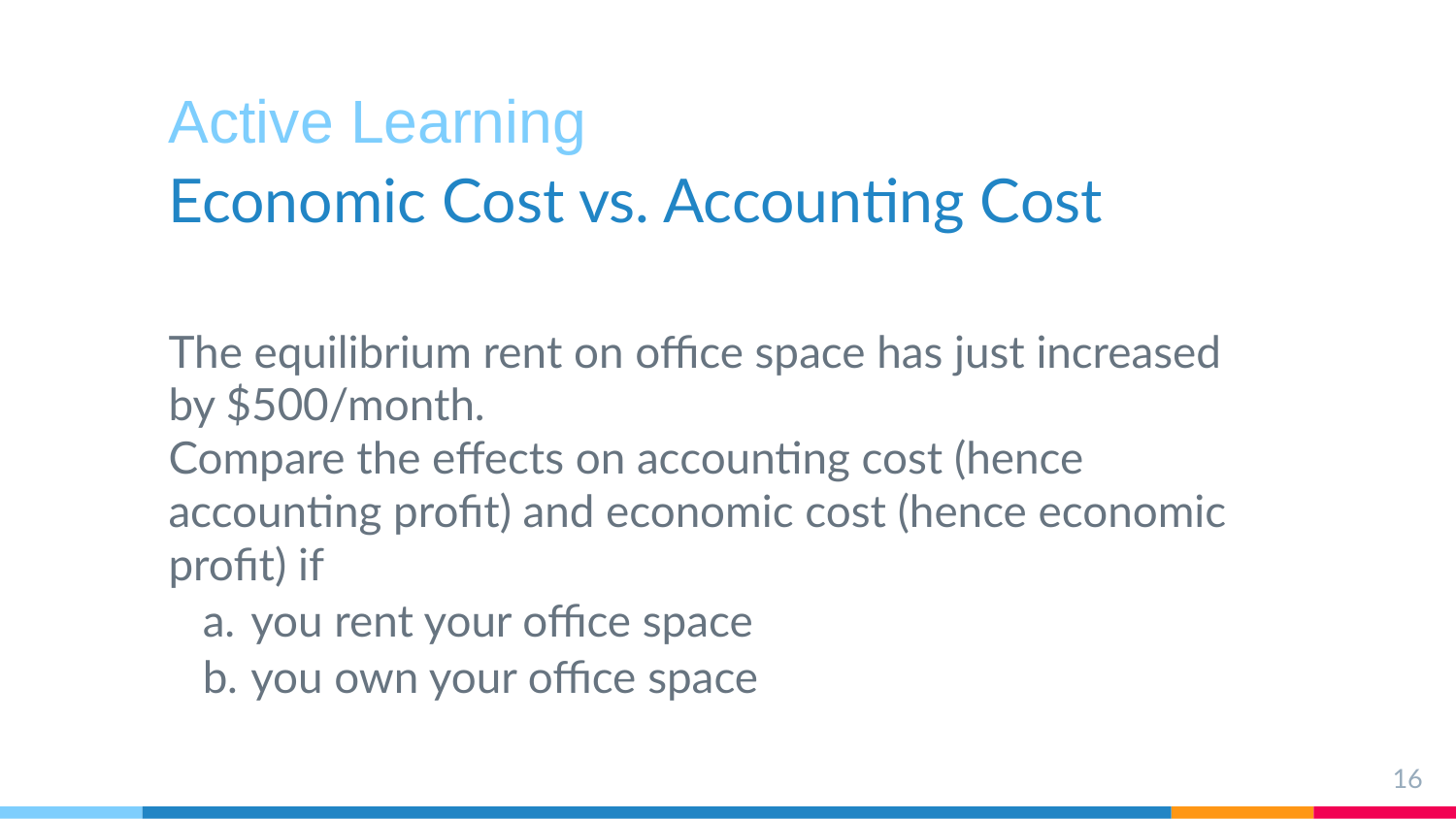

Active Learning
Economic Cost vs. Accounting Cost
The equilibrium rent on office space has just increased by $500/month.
Compare the effects on accounting cost (hence accounting profit) and economic cost (hence economic profit) if
a.	you rent your office space
b.	you own your office space

16